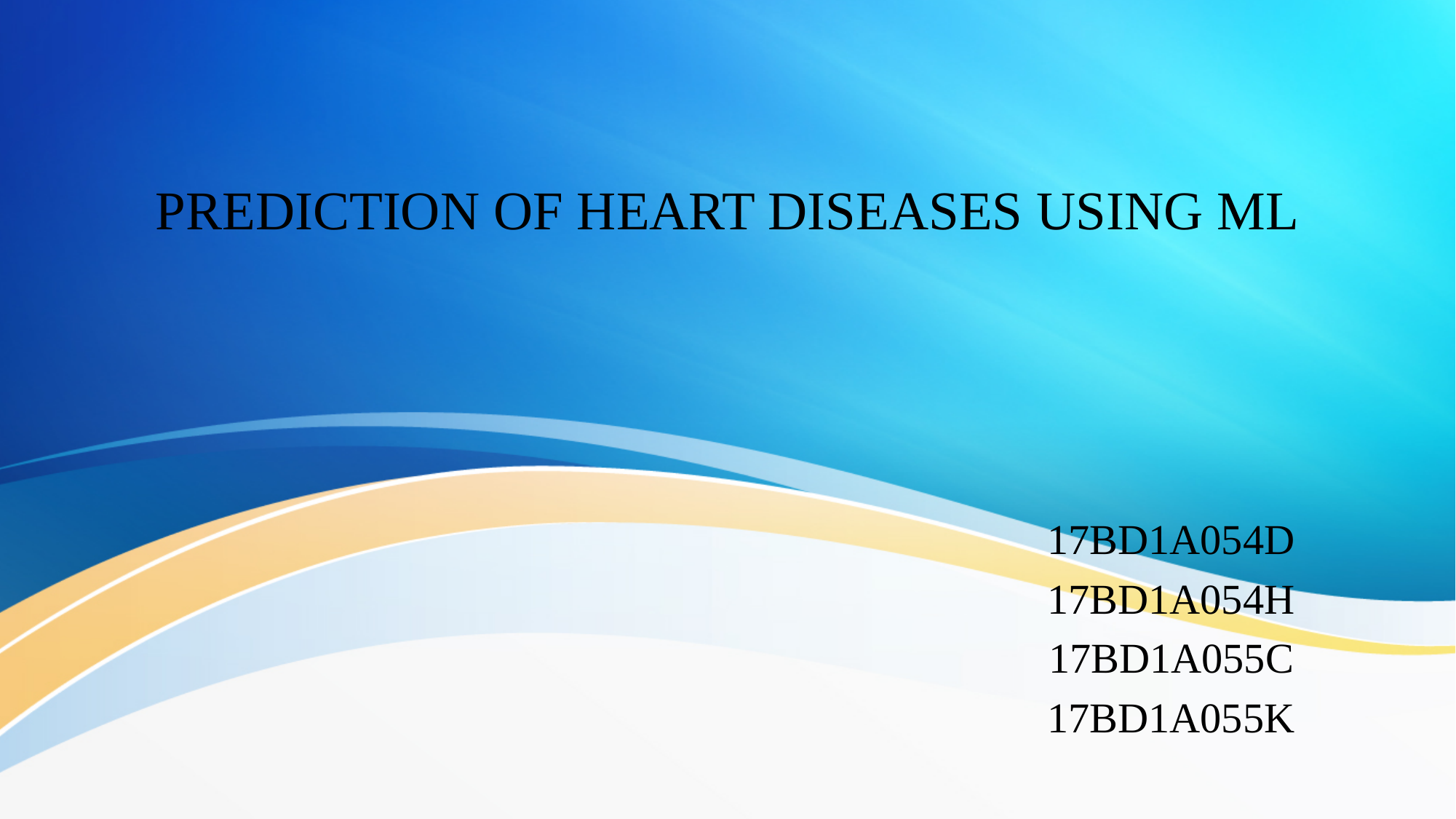

# PREDICTION OF HEART DISEASES USING ML
17BD1A054D
17BD1A054H
17BD1A055C
17BD1A055K